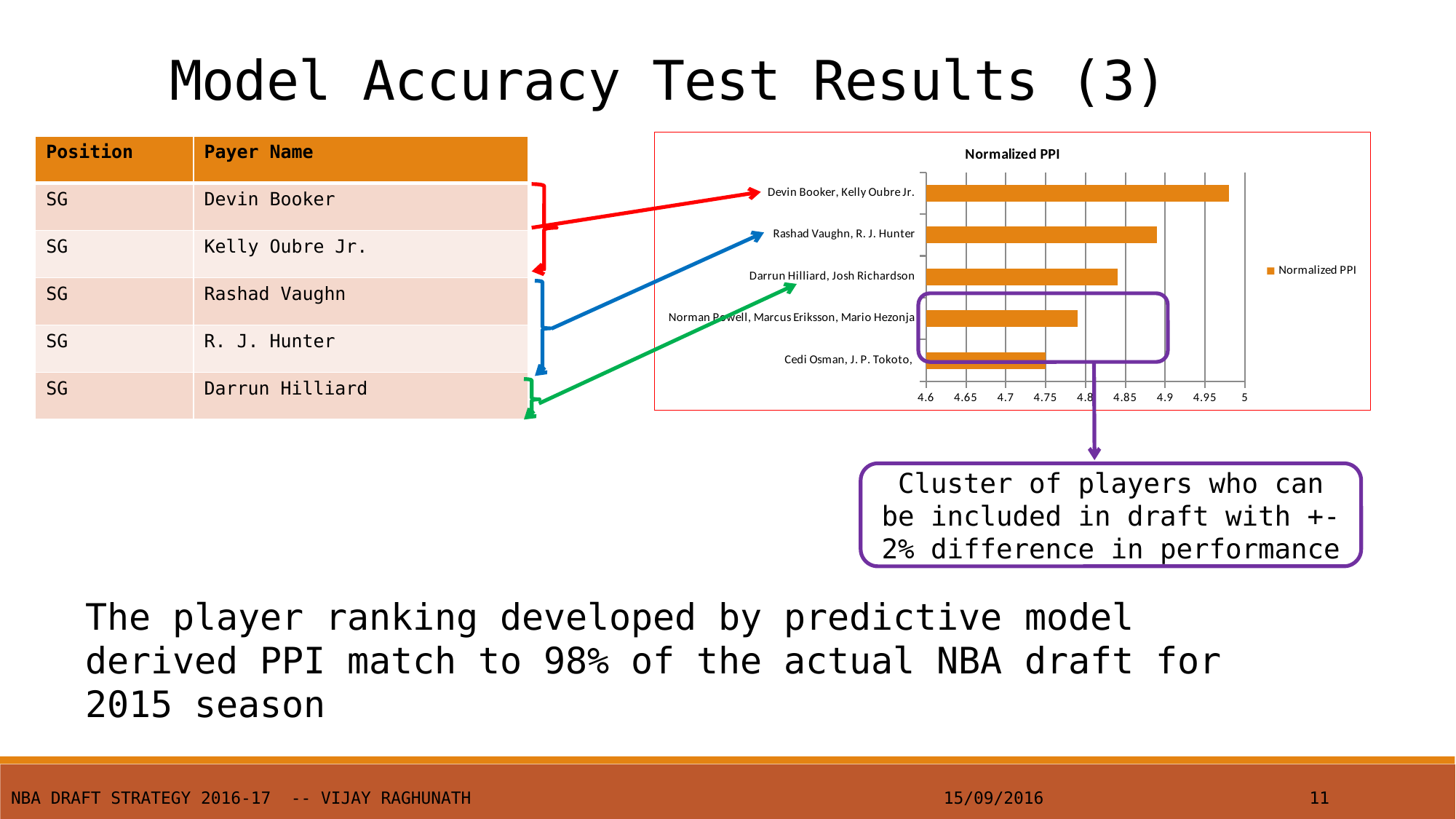

Model Accuracy Test Results (3)

### Chart:

| Category | Normalized PPI |
|---|---|
| Cedi Osman, J. P. Tokoto,  | 4.75 |
| Norman Powell, Marcus Eriksson, Mario Hezonja | 4.79 |
| Darrun Hilliard, Josh Richardson | 4.84 |
| Rashad Vaughn, R. J. Hunter | 4.89 |
| Devin Booker, Kelly Oubre Jr. | 4.98 |
| Position | Payer Name |
| --- | --- |
| SG | Devin Booker |
| SG | Kelly Oubre Jr. |
| SG | Rashad Vaughn |
| SG | R. J. Hunter |
| SG | Darrun Hilliard |

Cluster of players who can be included in draft with +-2% difference in performance
The player ranking developed by predictive model derived PPI match to 98% of the actual NBA draft for 2015 season
NBA Draft Strategy 2016-17  -- Vijay Raghunath
15/09/2016
11